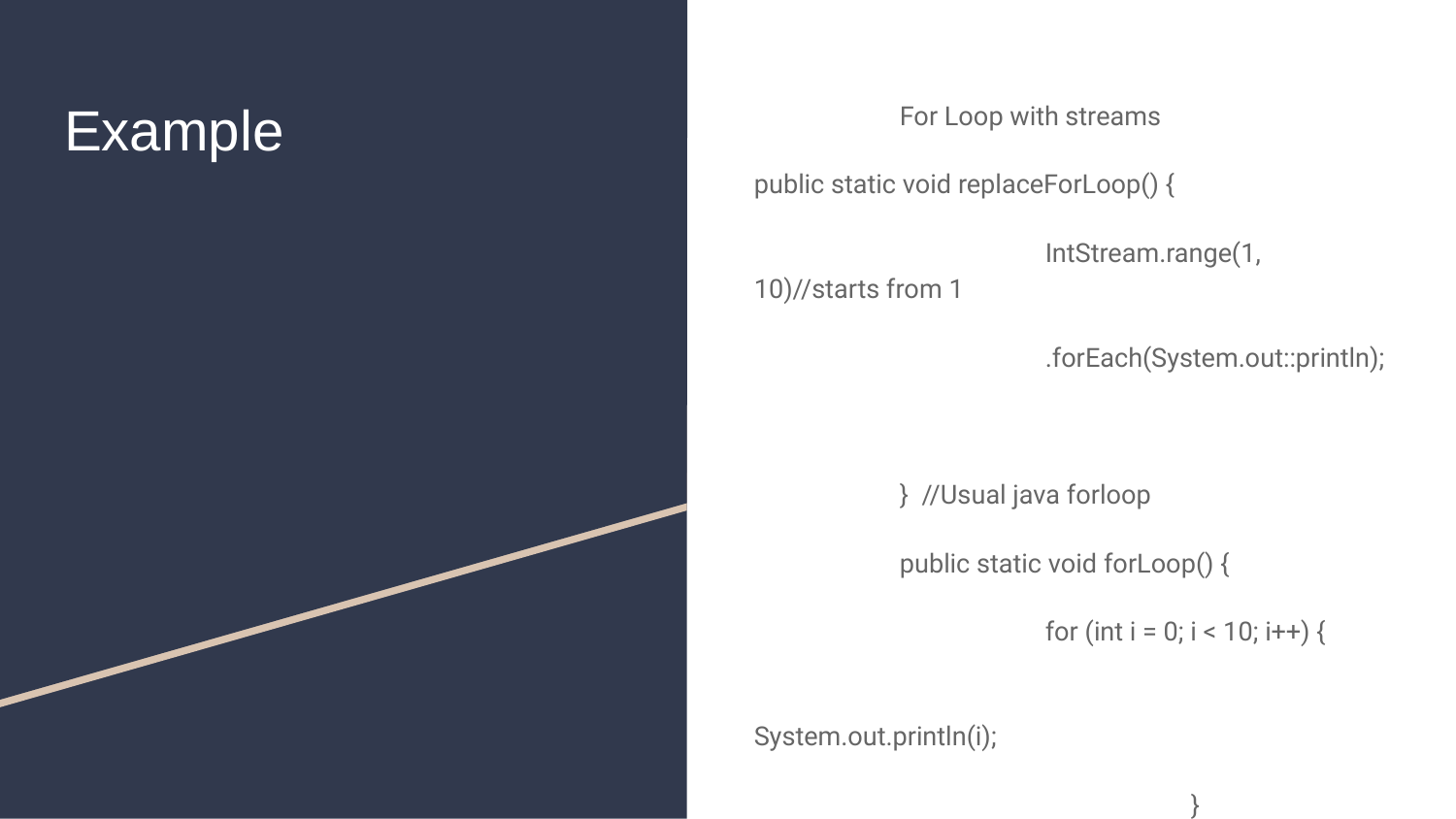

# Example
	For Loop with streams
public static void replaceForLoop() {
		IntStream.range(1, 10)//starts from 1
		.forEach(System.out::println);

	}  //Usual java forloop
	public static void forLoop() {
		for (int i = 0; i < 10; i++) {
			System.out.println(i);
			}
		}//end